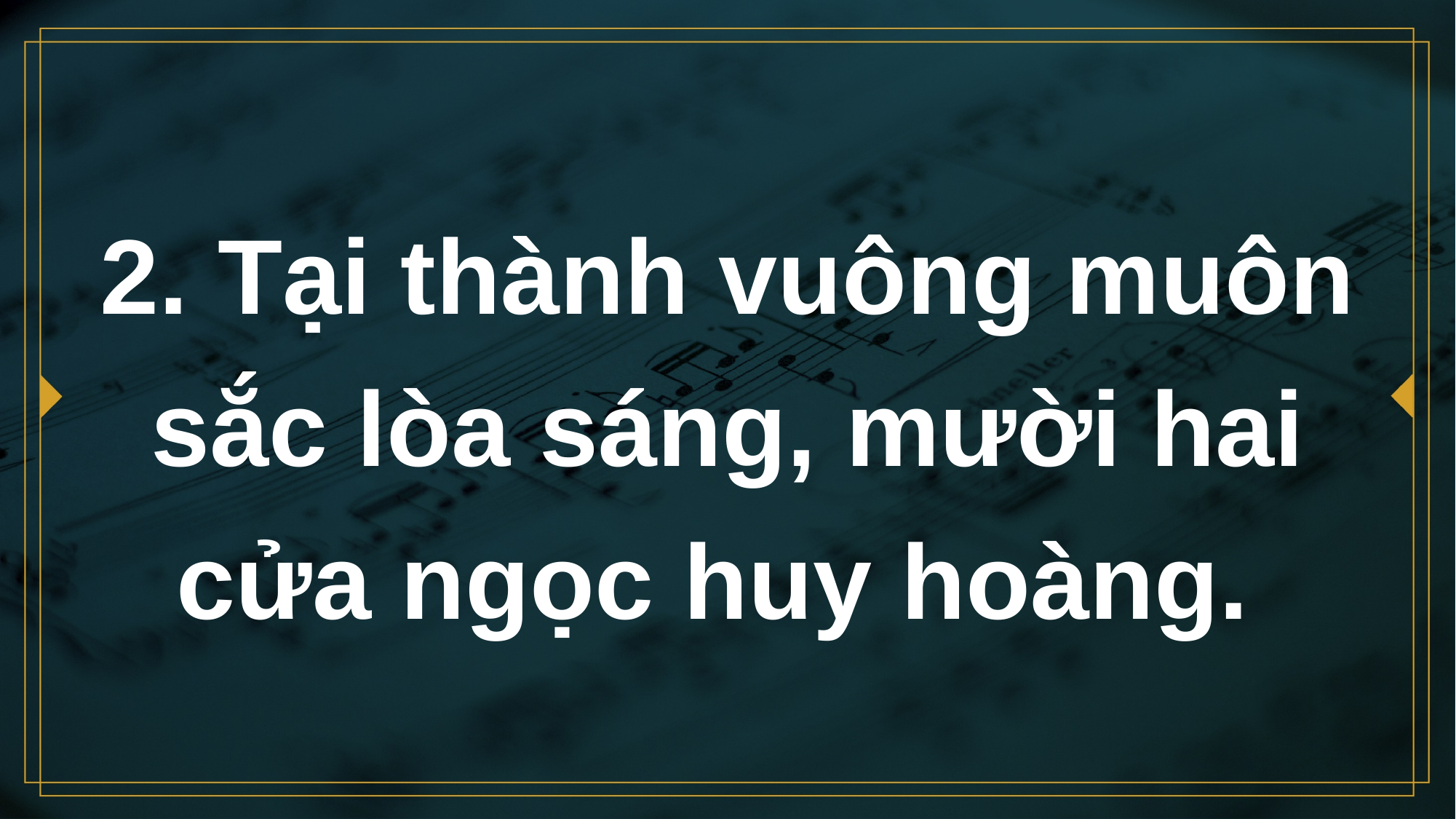

# 2. Tại thành vuông muôn sắc lòa sáng, mười hai cửa ngọc huy hoàng.